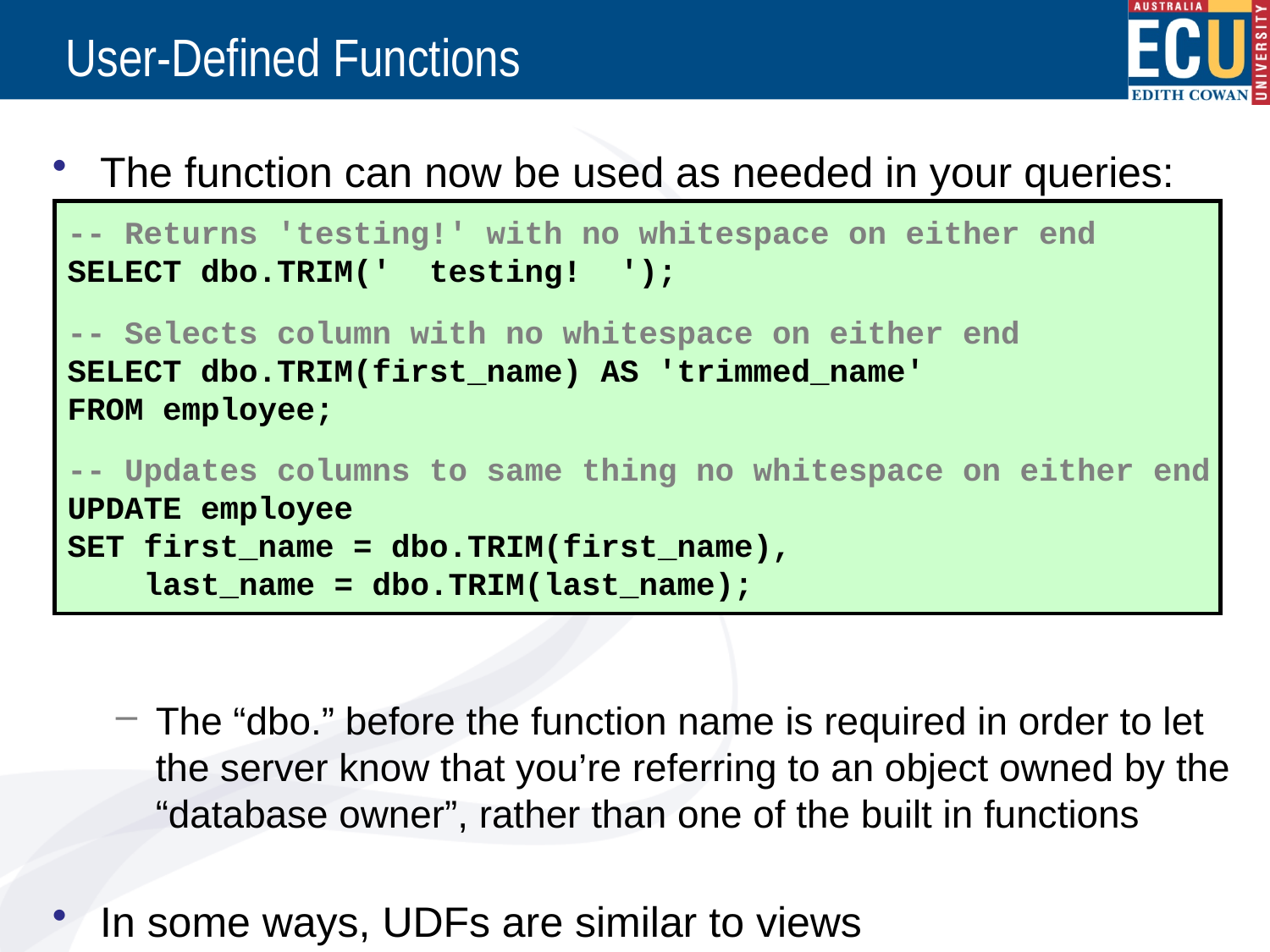

# User-Defined Functions
The function can now be used as needed in your queries:

The “dbo.” before the function name is required in order to let the server know that you’re referring to an object owned by the “database owner”, rather than one of the built in functions

In some ways, UDFs are similar to views
Writing something and saving it to make things easier for you
-- Returns 'testing!' with no whitespace on either end
SELECT dbo.TRIM('  testing!  ');

-- Selects column with no whitespace on either end
SELECT dbo.TRIM(first_name) AS 'trimmed_name'
FROM employee;

-- Updates columns to same thing no whitespace on either end
UPDATE employee
SET first_name = dbo.TRIM(first_name),
    last_name = dbo.TRIM(last_name);